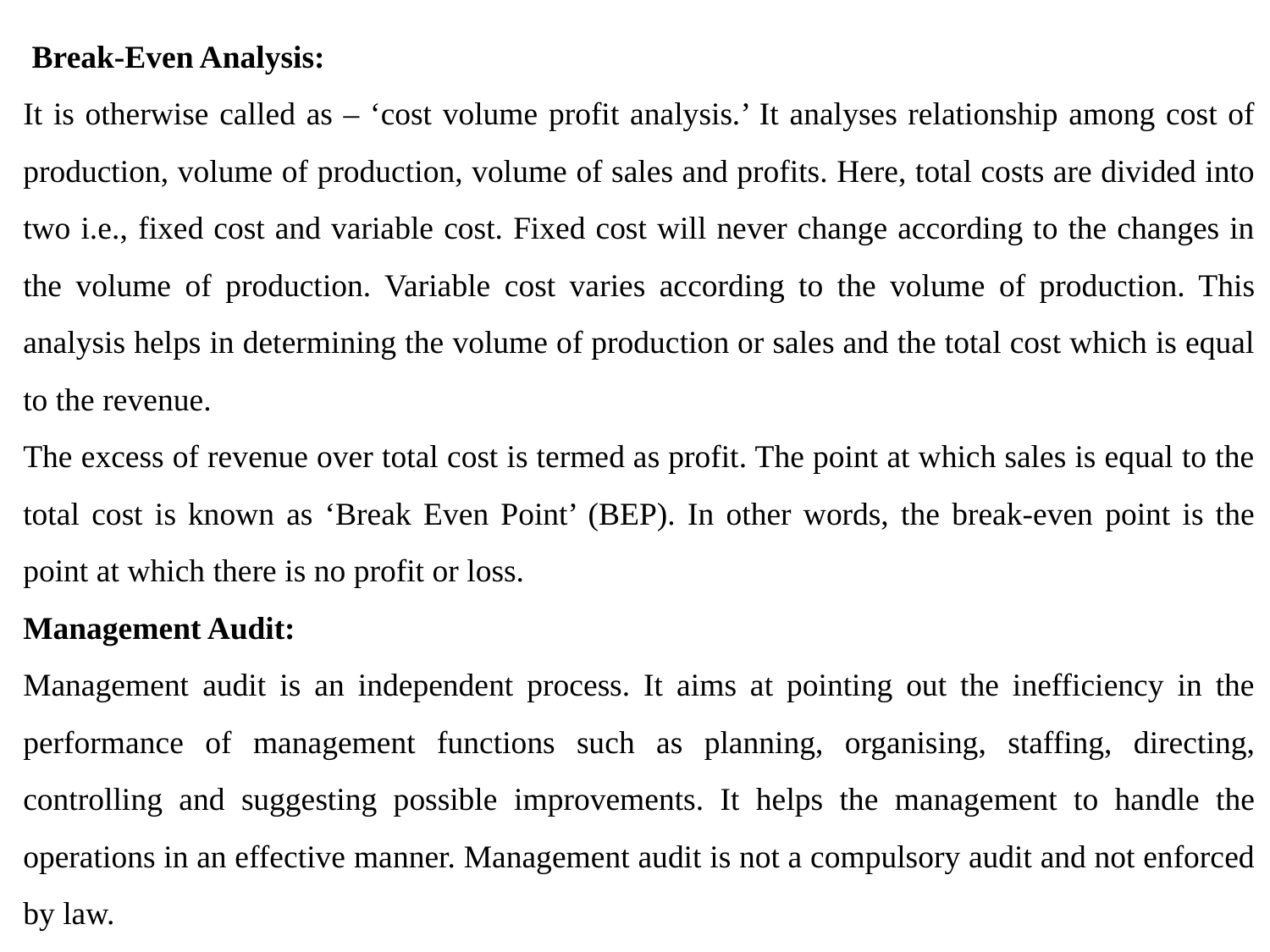

Break-Even Analysis:
It is otherwise called as – ‘cost volume profit analysis.’ It analyses relationship among cost of production, volume of production, volume of sales and profits. Here, total costs are divided into two i.e., fixed cost and variable cost. Fixed cost will never change according to the changes in the volume of production. Variable cost varies according to the volume of production. This analysis helps in determining the volume of production or sales and the total cost which is equal to the revenue.
The excess of revenue over total cost is termed as profit. The point at which sales is equal to the total cost is known as ‘Break Even Point’ (BEP). In other words, the break-even point is the point at which there is no profit or loss.
Management Audit:
Management audit is an independent process. It aims at pointing out the inefficiency in the performance of management functions such as planning, organising, staffing, directing, controlling and suggesting possible improvements. It helps the management to handle the operations in an effective manner. Management audit is not a compulsory audit and not enforced by law.